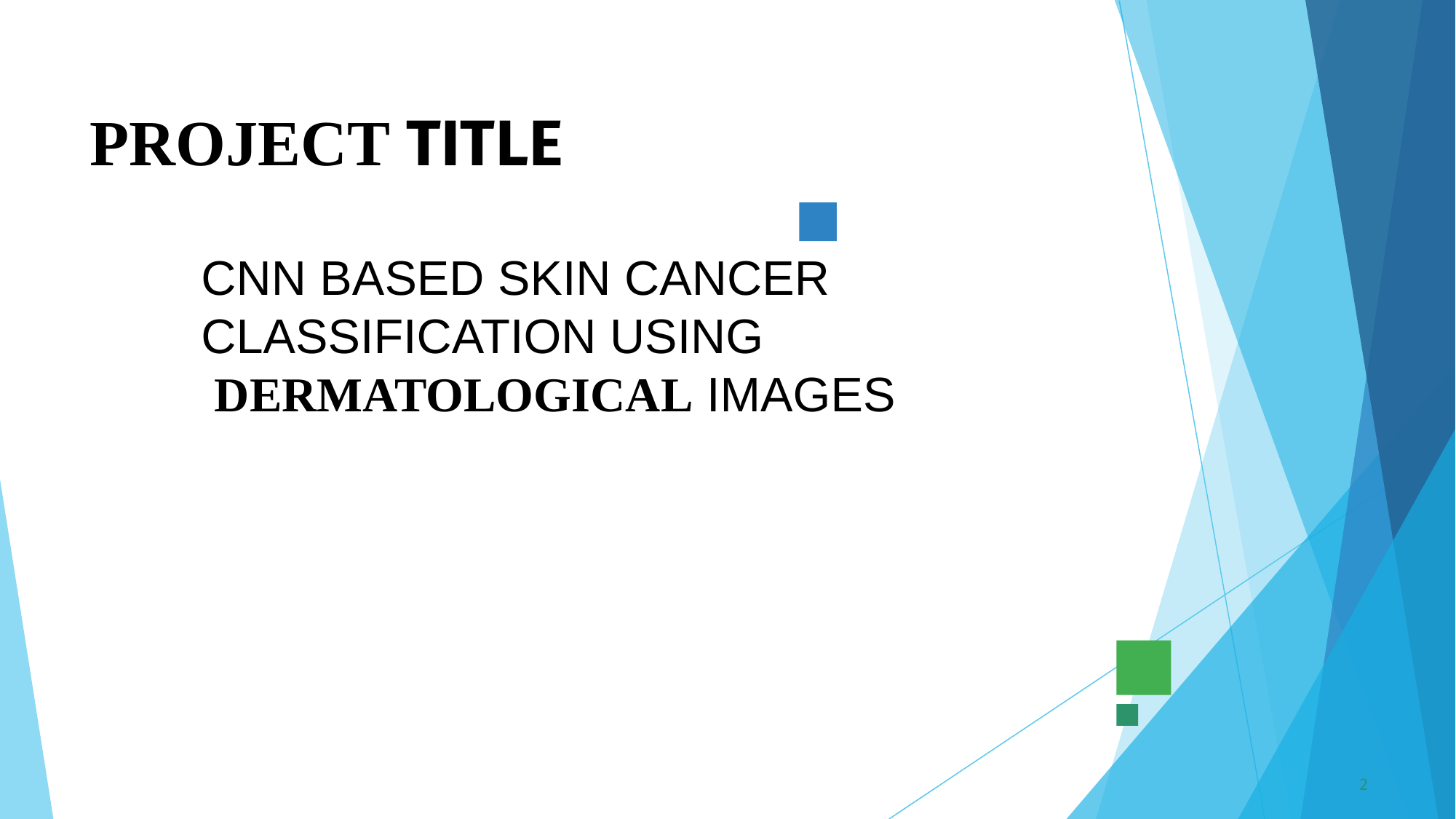

# PROJECT TITLE

CNN BASED SKIN CANCER CLASSIFICATION USING
 DERMATOLOGICAL IMAGES

2